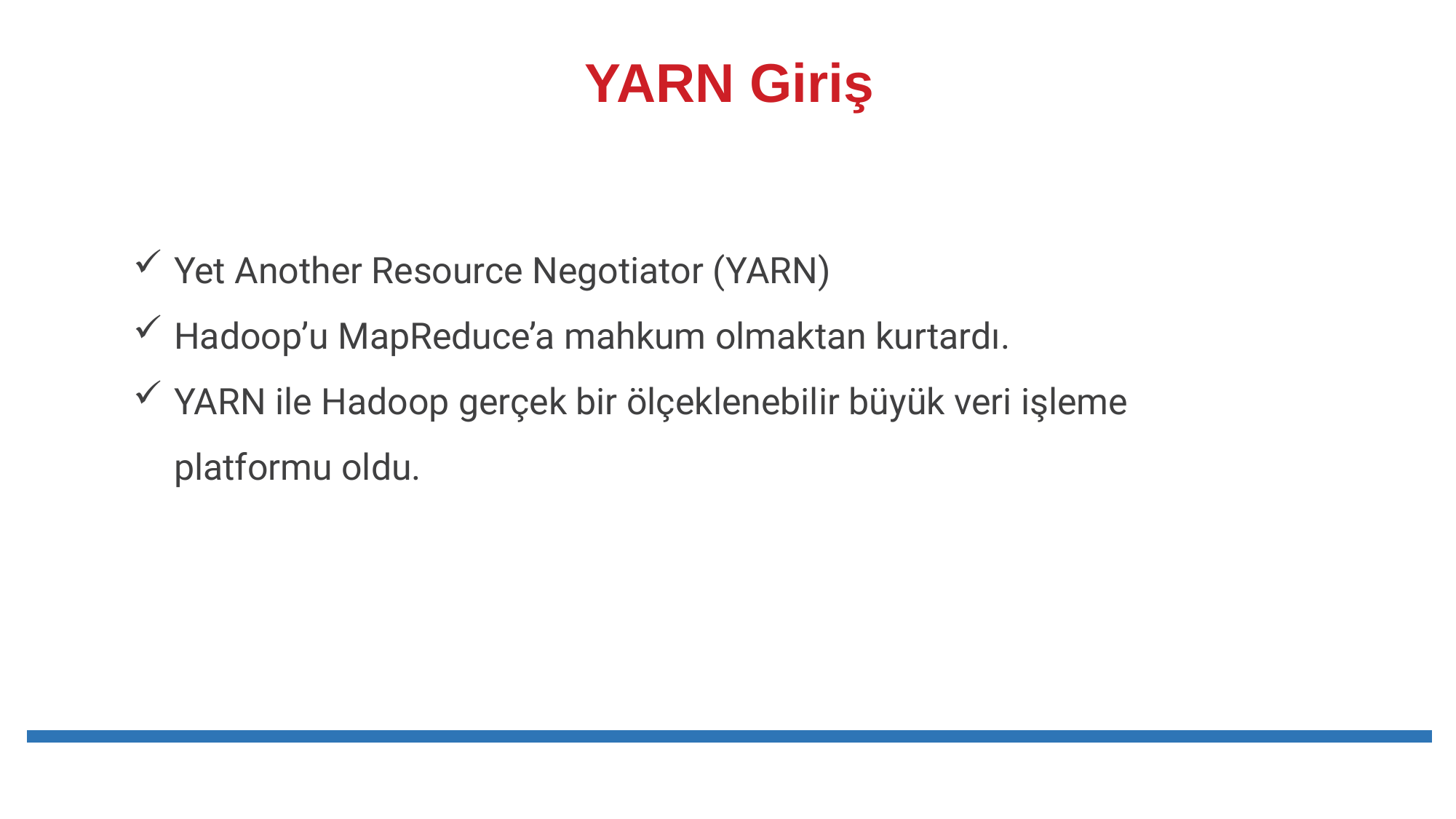

# YARN Giriş
Yet Another Resource Negotiator (YARN)
Hadoop’u MapReduce’a mahkum olmaktan kurtardı.
YARN ile Hadoop gerçek bir ölçeklenebilir büyük veri işleme platformu oldu.